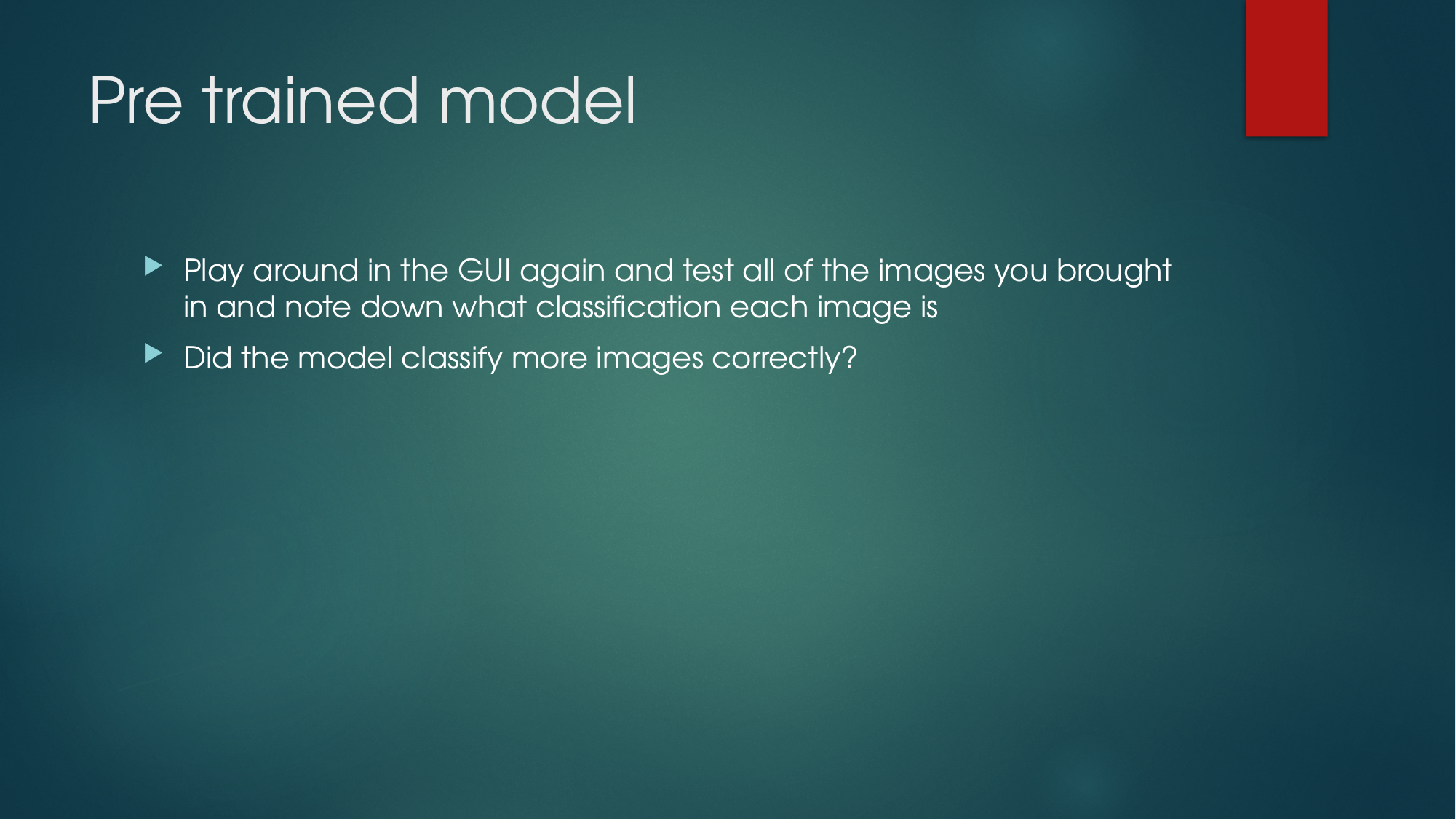

# Pre trained model
Play around in the GUI again and test all of the images you brought in and note down what classification each image is
Did the model classify more images correctly?